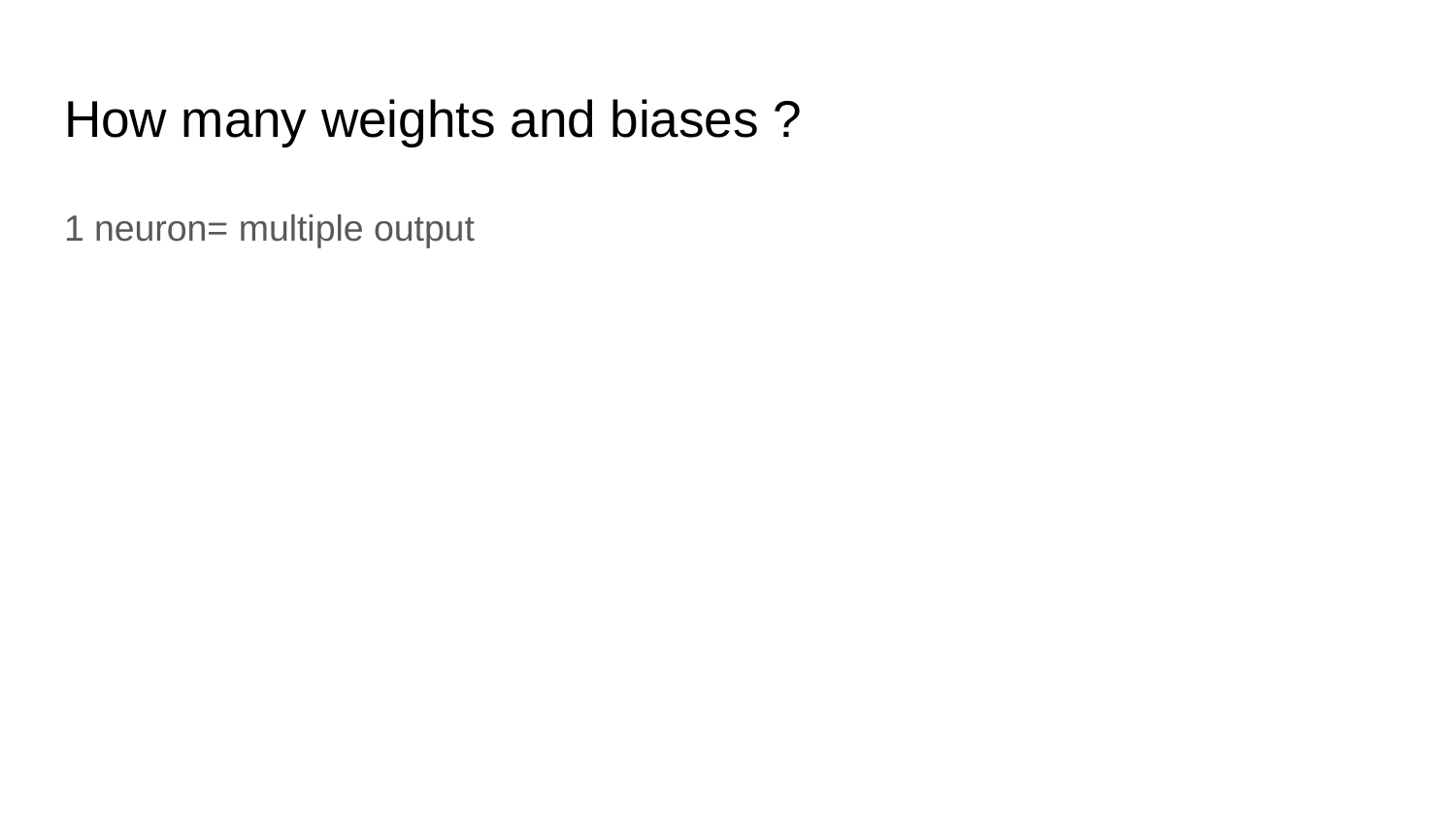

# How many weights and biases ?
1 neuron= multiple output